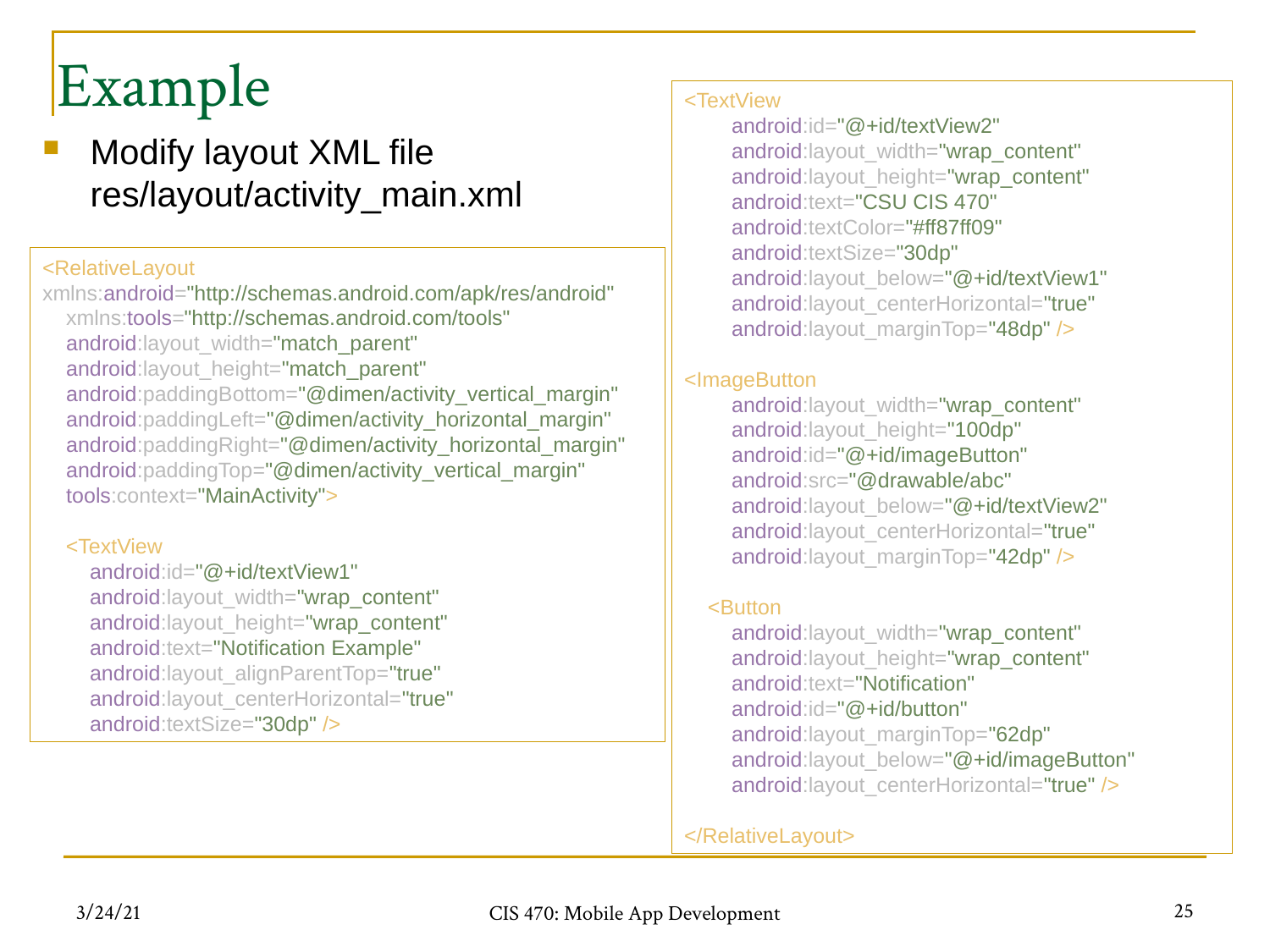

Example
<TextView
        android:id="@+id/textView2"
        android:layout_width="wrap_content"
        android:layout_height="wrap_content"
        android:text="CSU CIS 470"
        android:textColor="#ff87ff09"
        android:textSize="30dp"
        android:layout_below="@+id/textView1"
        android:layout_centerHorizontal="true"
        android:layout_marginTop="48dp" />

<ImageButton
        android:layout_width="wrap_content"
        android:layout_height="100dp"
        android:id="@+id/imageButton"
        android:src="@drawable/abc"
        android:layout_below="@+id/textView2"
        android:layout_centerHorizontal="true"
        android:layout_marginTop="42dp" />
    <Button
        android:layout_width="wrap_content"
        android:layout_height="wrap_content"
        android:text="Notification"
        android:id="@+id/button"
        android:layout_marginTop="62dp"
        android:layout_below="@+id/imageButton"
        android:layout_centerHorizontal="true" />
</RelativeLayout>
Modify layout XML file res/layout/activity_main.xml
<RelativeLayout xmlns:android="http://schemas.android.com/apk/res/android"
    xmlns:tools="http://schemas.android.com/tools"
    android:layout_width="match_parent"
    android:layout_height="match_parent"
    android:paddingBottom="@dimen/activity_vertical_margin"
    android:paddingLeft="@dimen/activity_horizontal_margin"
    android:paddingRight="@dimen/activity_horizontal_margin"
    android:paddingTop="@dimen/activity_vertical_margin"
    tools:context="MainActivity">
    <TextView
        android:id="@+id/textView1"
        android:layout_width="wrap_content"
        android:layout_height="wrap_content"
        android:text="Notification Example"
        android:layout_alignParentTop="true"
        android:layout_centerHorizontal="true"
        android:textSize="30dp" />
3/24/21
25
CIS 470: Mobile App Development